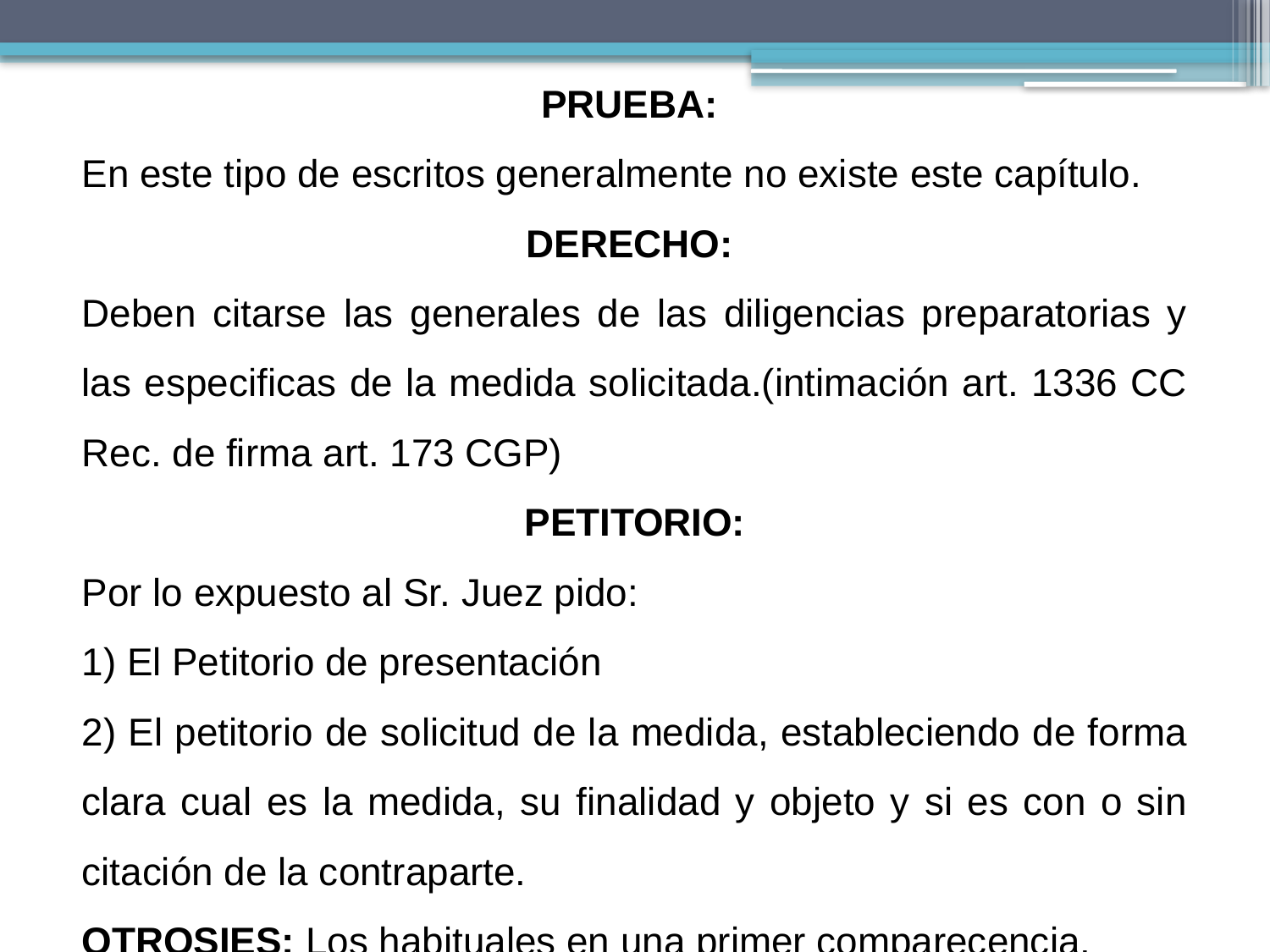

PRUEBA:
En este tipo de escritos generalmente no existe este capítulo.
DERECHO:
Deben citarse las generales de las diligencias preparatorias y las especificas de la medida solicitada.(intimación art. 1336 CC Rec. de firma art. 173 CGP)
PETITORIO:
Por lo expuesto al Sr. Juez pido:
1) El Petitorio de presentación
2) El petitorio de solicitud de la medida, estableciendo de forma clara cual es la medida, su finalidad y objeto y si es con o sin citación de la contraparte.
OTROSIES: Los habituales en una primer comparecencia.